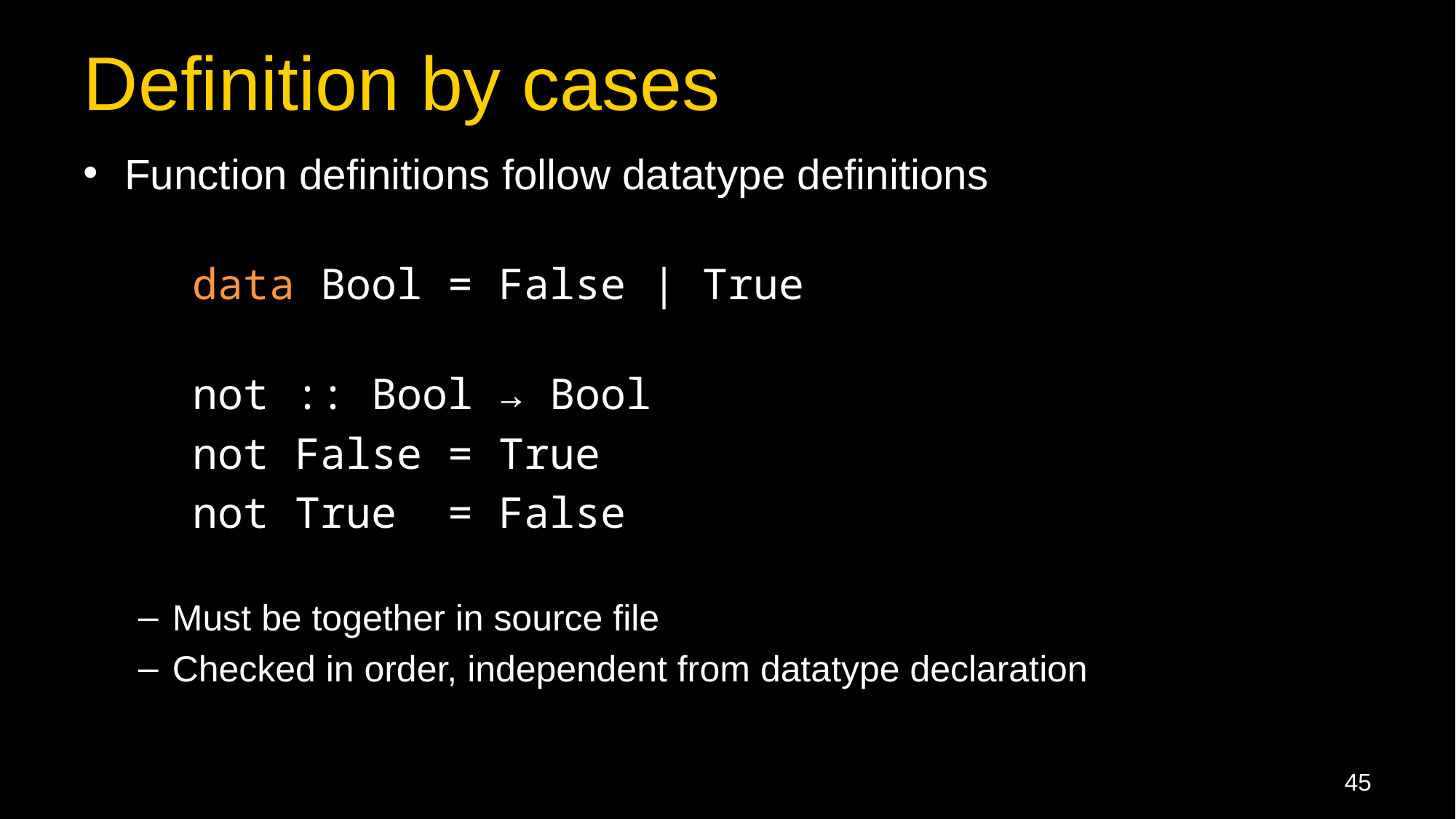

# Definition by cases
Function definitions follow datatype definitions

	data Bool = False | True

	not :: Bool → Bool
	not False = True
	not True  = False

Must be together in source file
Checked in order, independent from datatype declaration
45